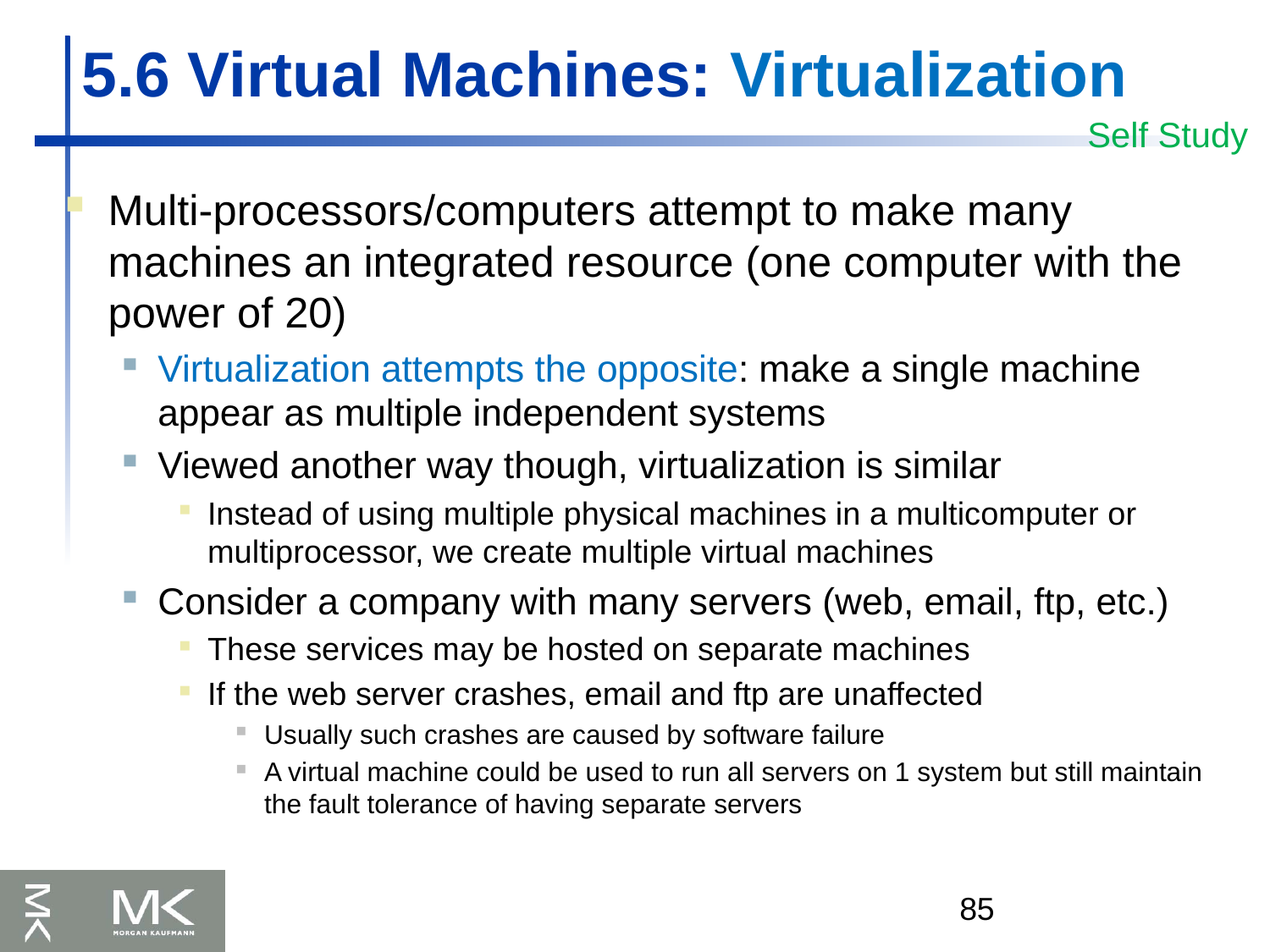

# 5.6 Virtual Machines: Virtualization
Self Study
Multi-processors/computers attempt to make many machines an integrated resource (one computer with the power of 20)
Virtualization attempts the opposite: make a single machine appear as multiple independent systems
Viewed another way though, virtualization is similar
Instead of using multiple physical machines in a multicomputer or multiprocessor, we create multiple virtual machines
Consider a company with many servers (web, email, ftp, etc.)
These services may be hosted on separate machines
If the web server crashes, email and ftp are unaffected
Usually such crashes are caused by software failure
A virtual machine could be used to run all servers on 1 system but still maintain the fault tolerance of having separate servers
85